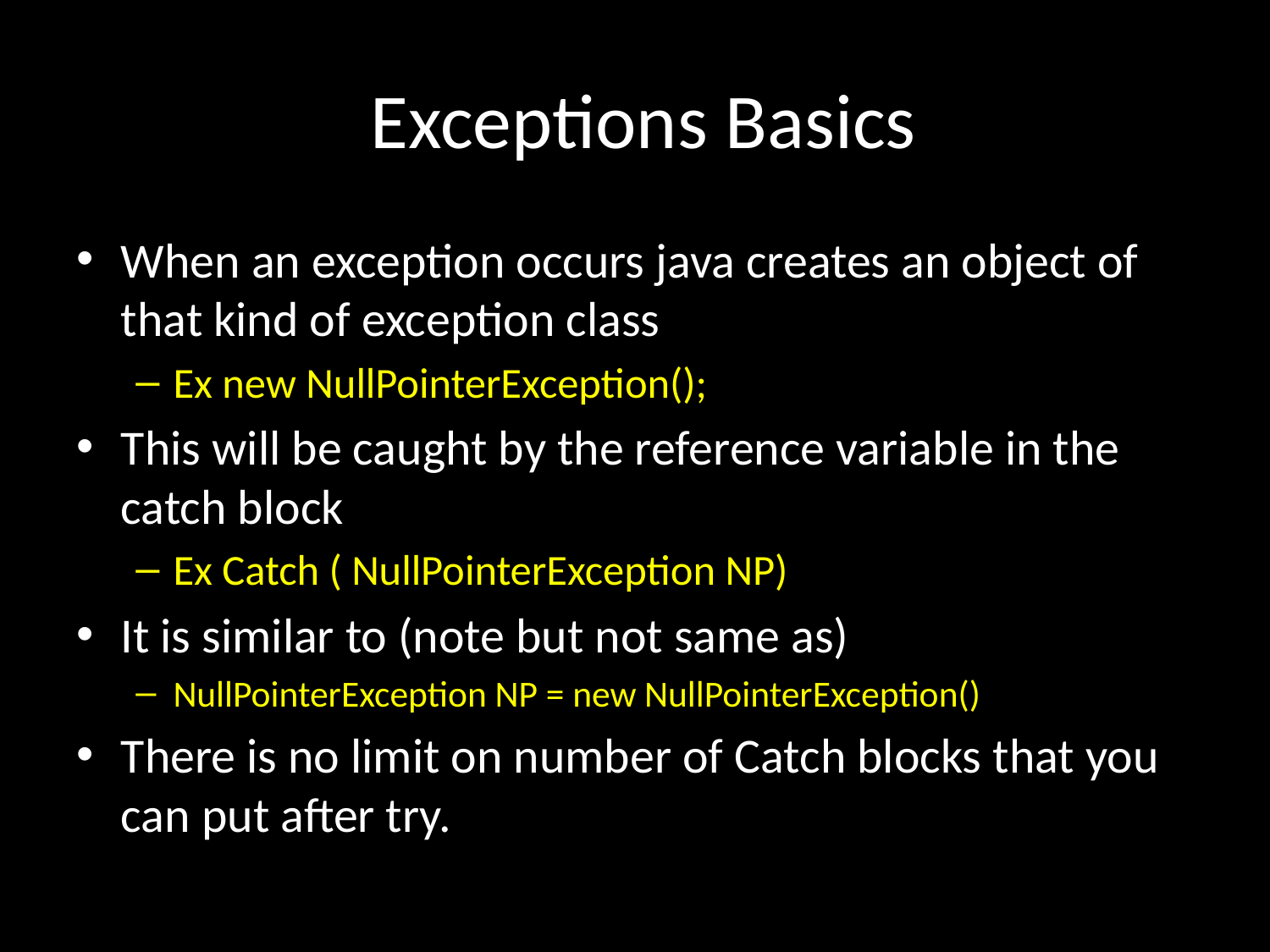

# Exceptions Basics
When an exception occurs java creates an object of that kind of exception class
Ex new NullPointerException();
This will be caught by the reference variable in the catch block
Ex Catch ( NullPointerException NP)
It is similar to (note but not same as)
NullPointerException NP = new NullPointerException()
There is no limit on number of Catch blocks that you can put after try.